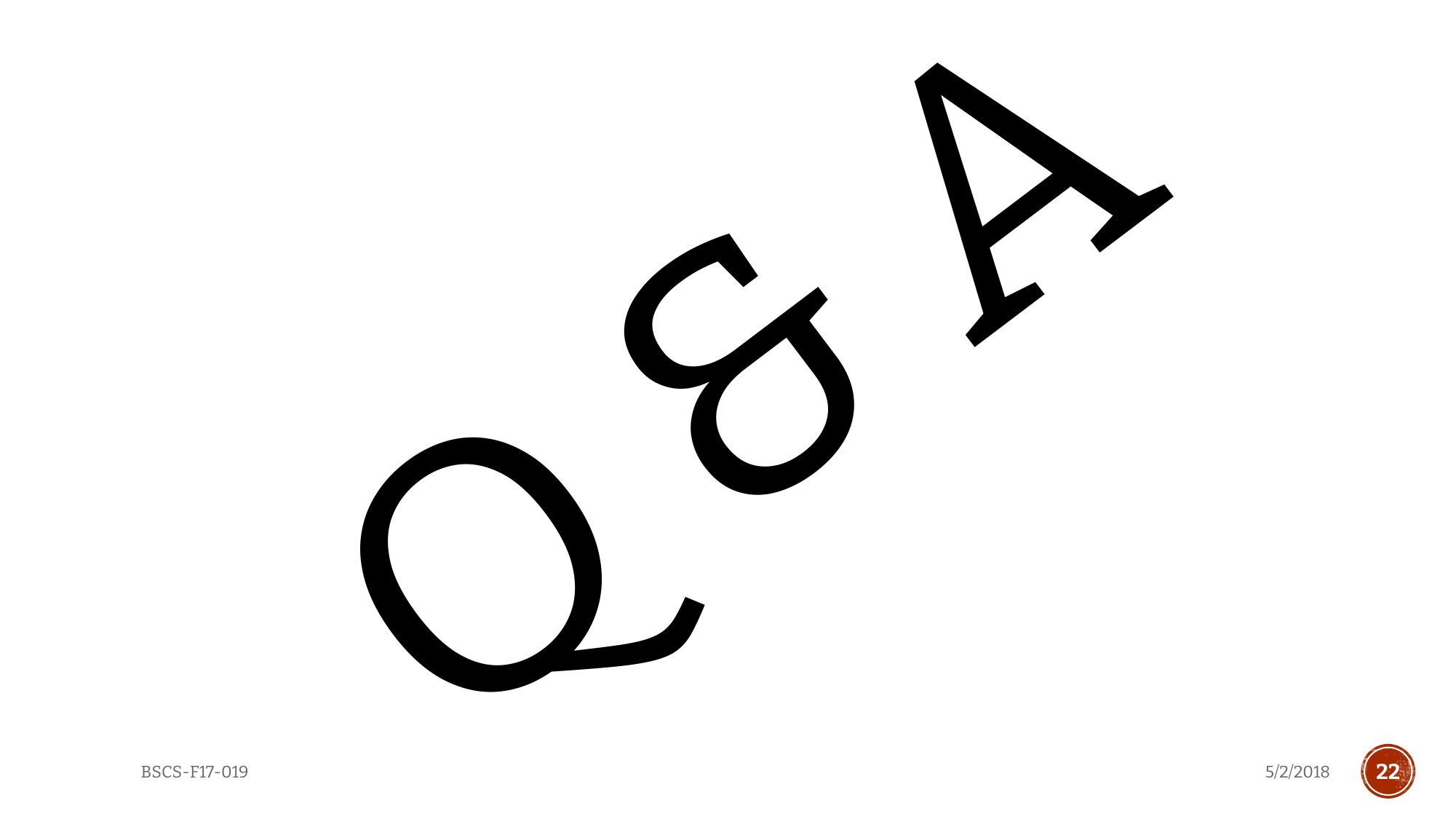

# Q & a
BSCS-F17-019
5/2/2018
22